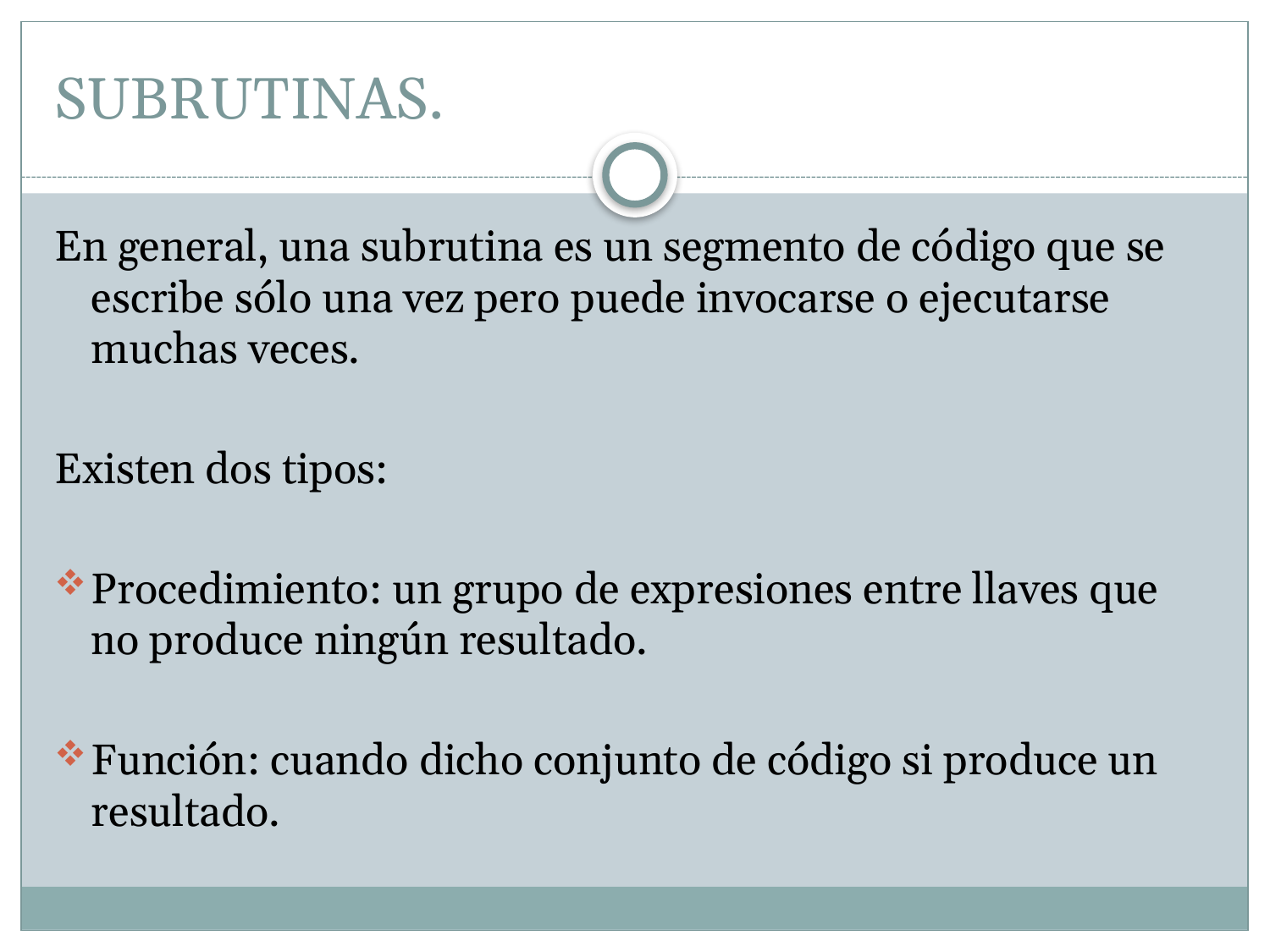

# SUBRUTINAS.
En general, una subrutina es un segmento de código que se escribe sólo una vez pero puede invocarse o ejecutarse muchas veces.

Existen dos tipos:

Procedimiento: un grupo de expresiones entre llaves que no produce ningún resultado.

Función: cuando dicho conjunto de código si produce un resultado.